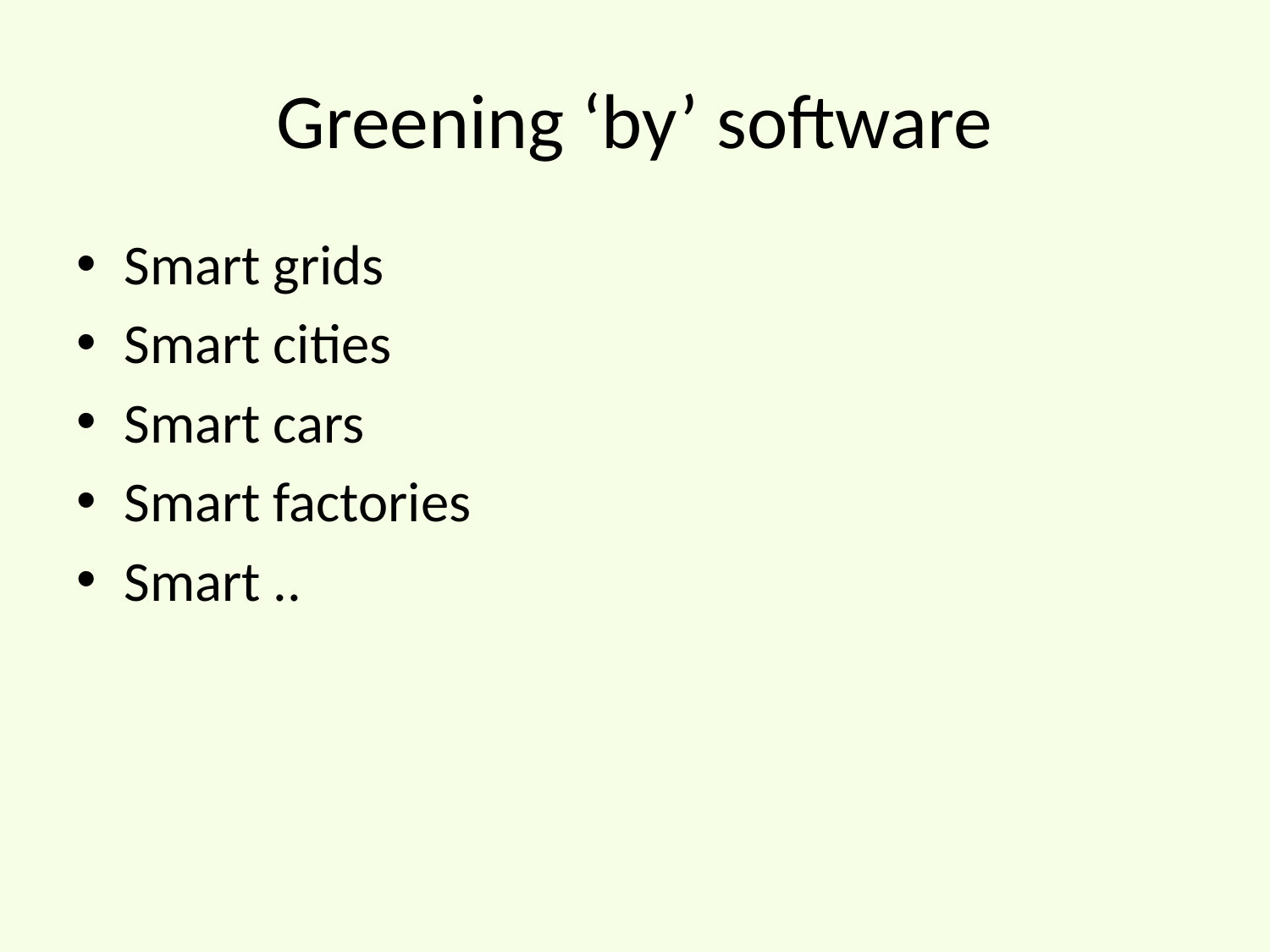

# Greening ‘by’ software
Smart grids
Smart cities
Smart cars
Smart factories
Smart ..